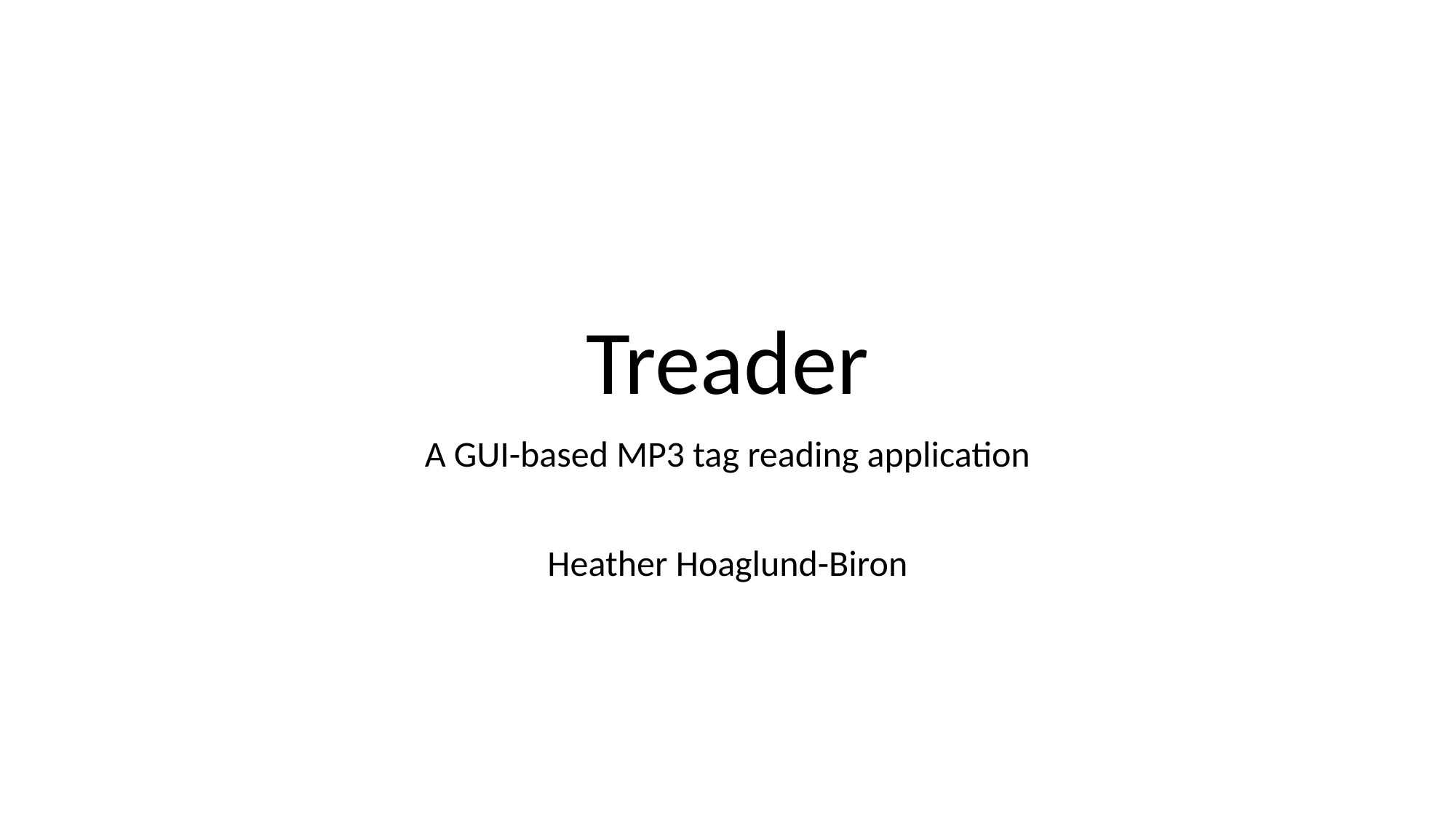

# Treader
A GUI-based MP3 tag reading application

Heather Hoaglund-Biron